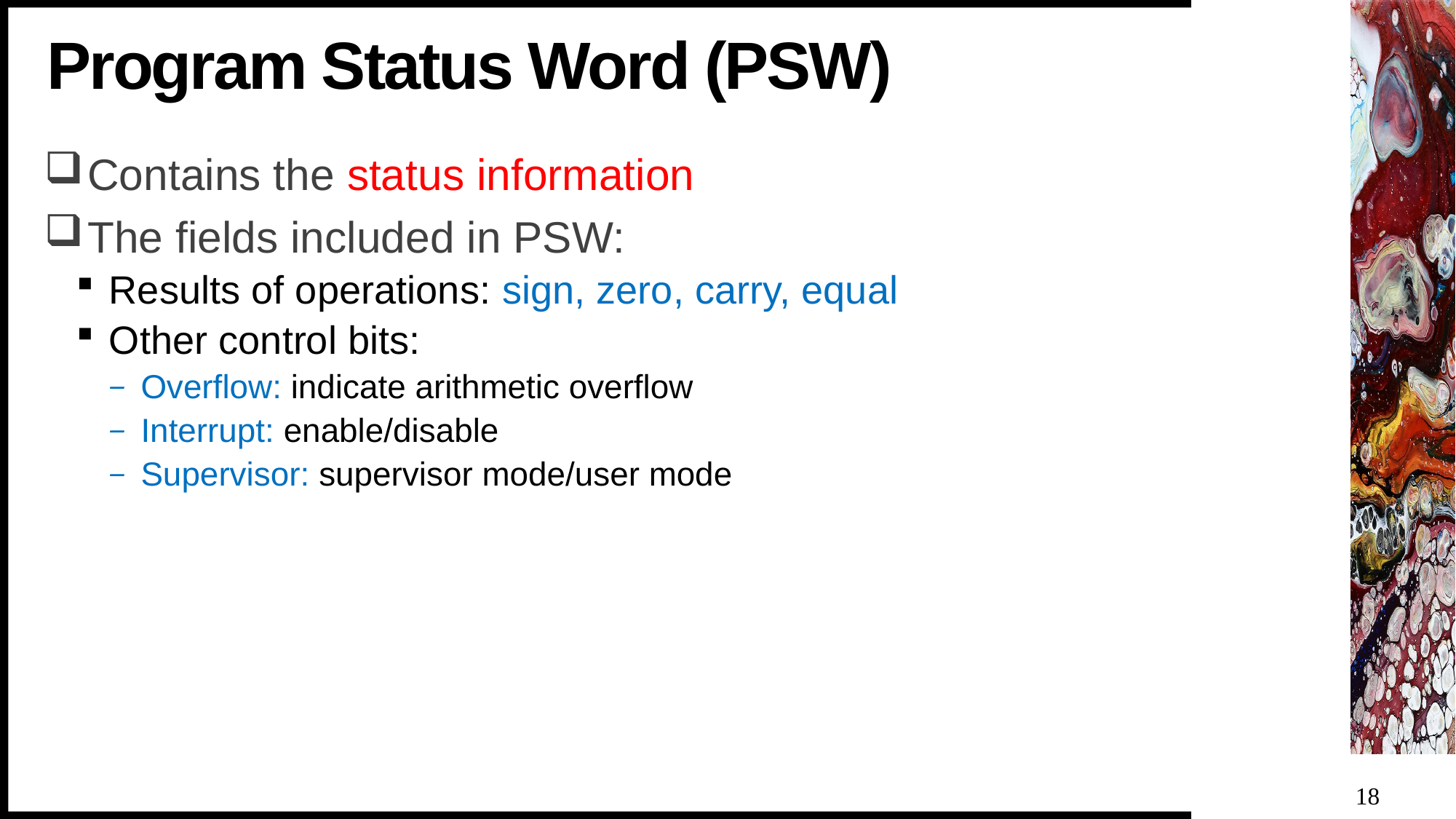

# Program Status Word (PSW)
Contains the status information
The fields included in PSW:
Results of operations: sign, zero, carry, equal
Other control bits:
Overflow: indicate arithmetic overflow
Interrupt: enable/disable
Supervisor: supervisor mode/user mode
18